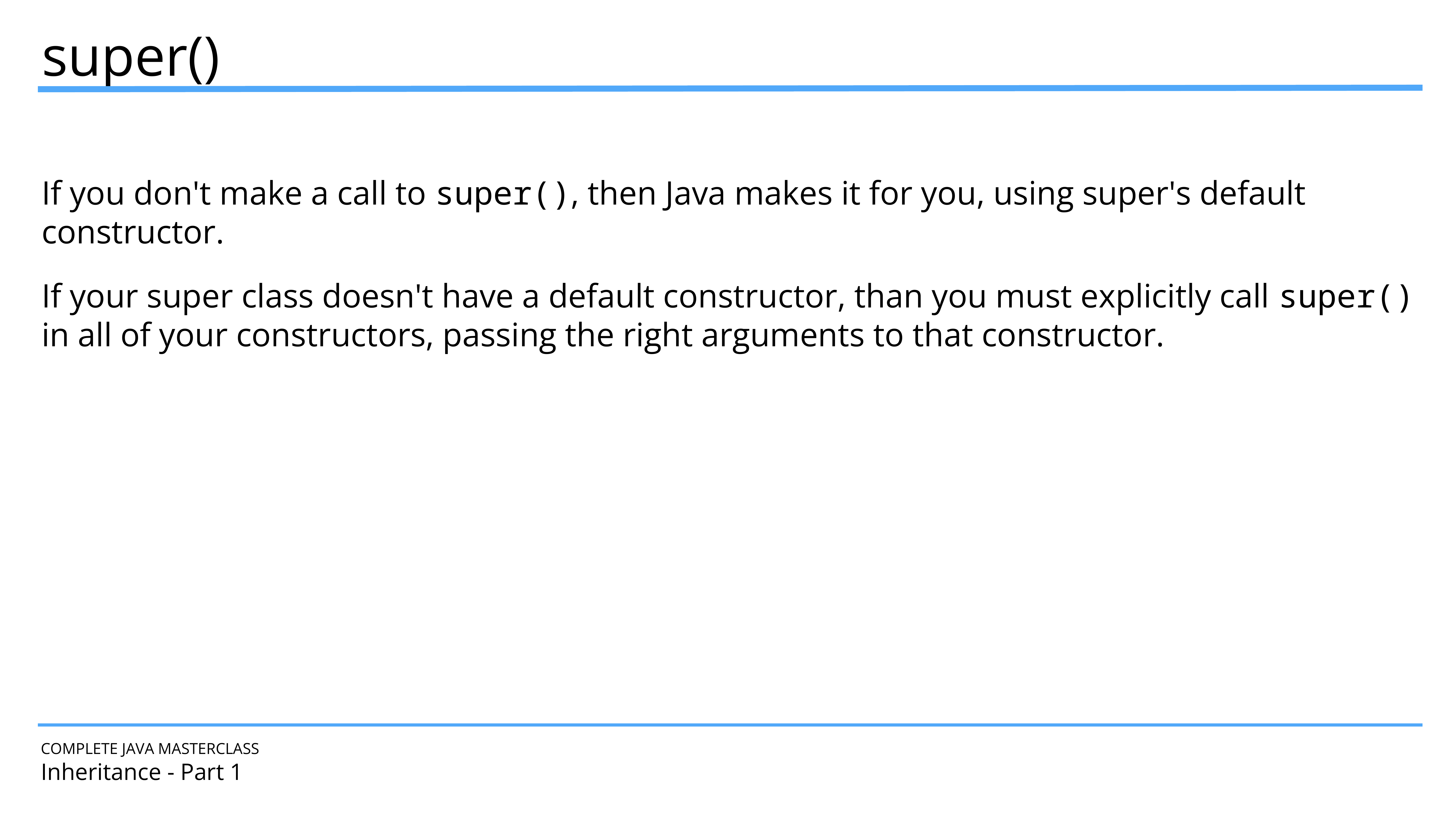

super()

If you don't make a call to super(), then Java makes it for you, using super's default constructor.
If your super class doesn't have a default constructor, than you must explicitly call super() in all of your constructors, passing the right arguments to that constructor.

COMPLETE JAVA MASTERCLASS
Inheritance - Part 1